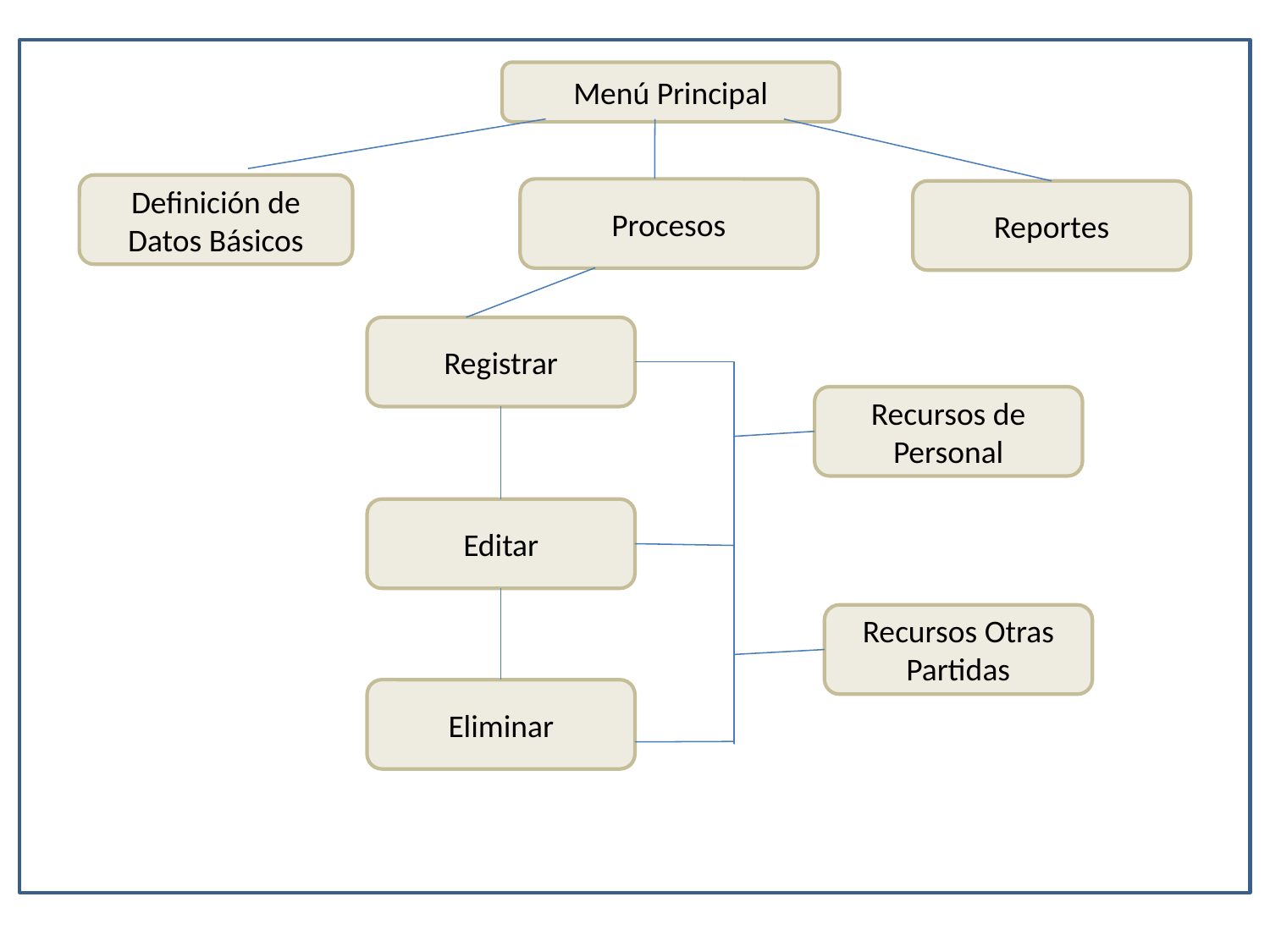

Menú Principal
Definición de Datos Básicos
Procesos
Reportes
Registrar
Recursos de Personal
Editar
Recursos Otras Partidas
Eliminar